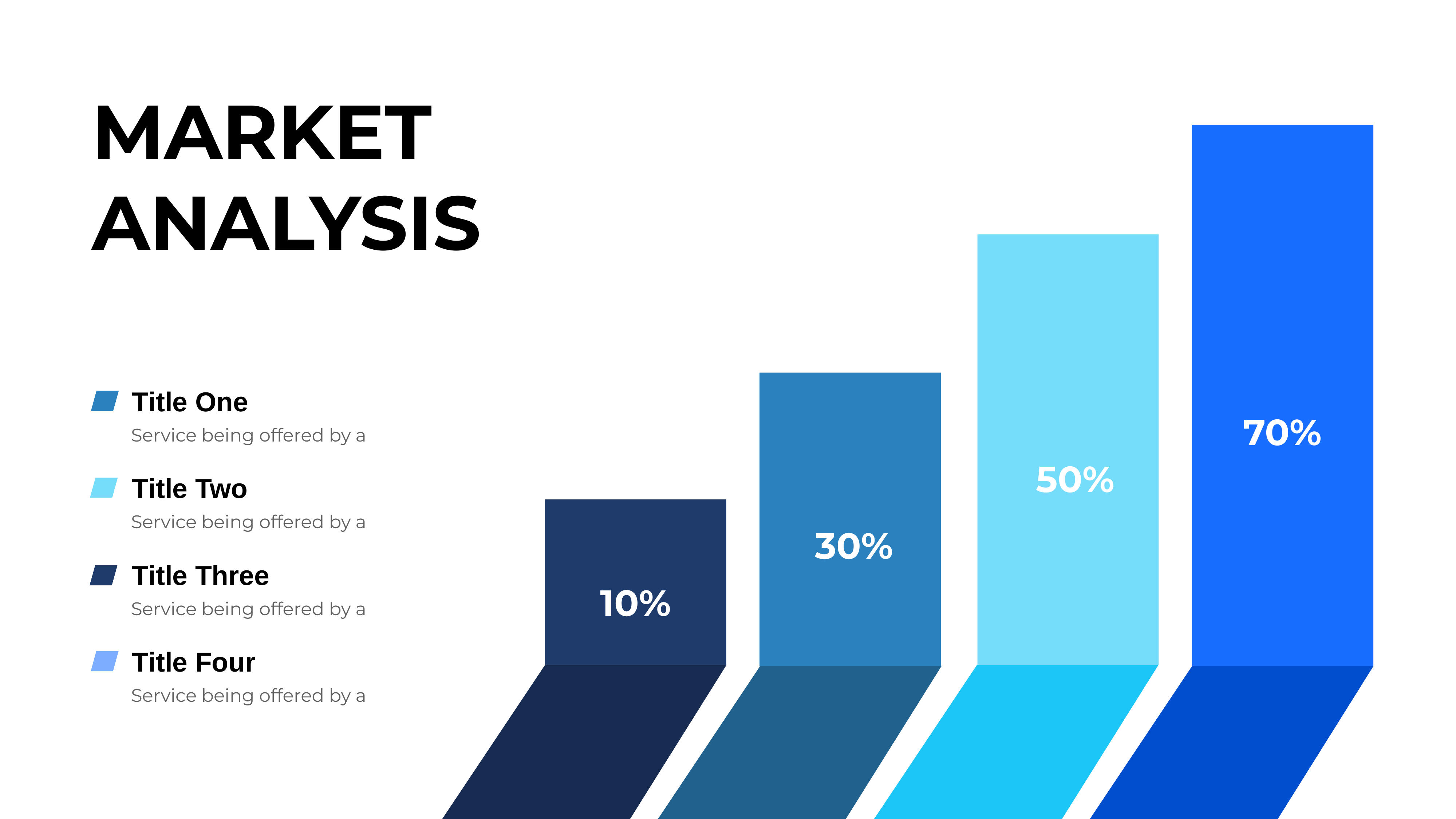

MARKET
ANALYSIS

70%
50%

30%
10%

Title One

Service being offered by a
Title Two

Service being offered by a
Title Three

Service being offered by a
Title Four

Service being offered by a